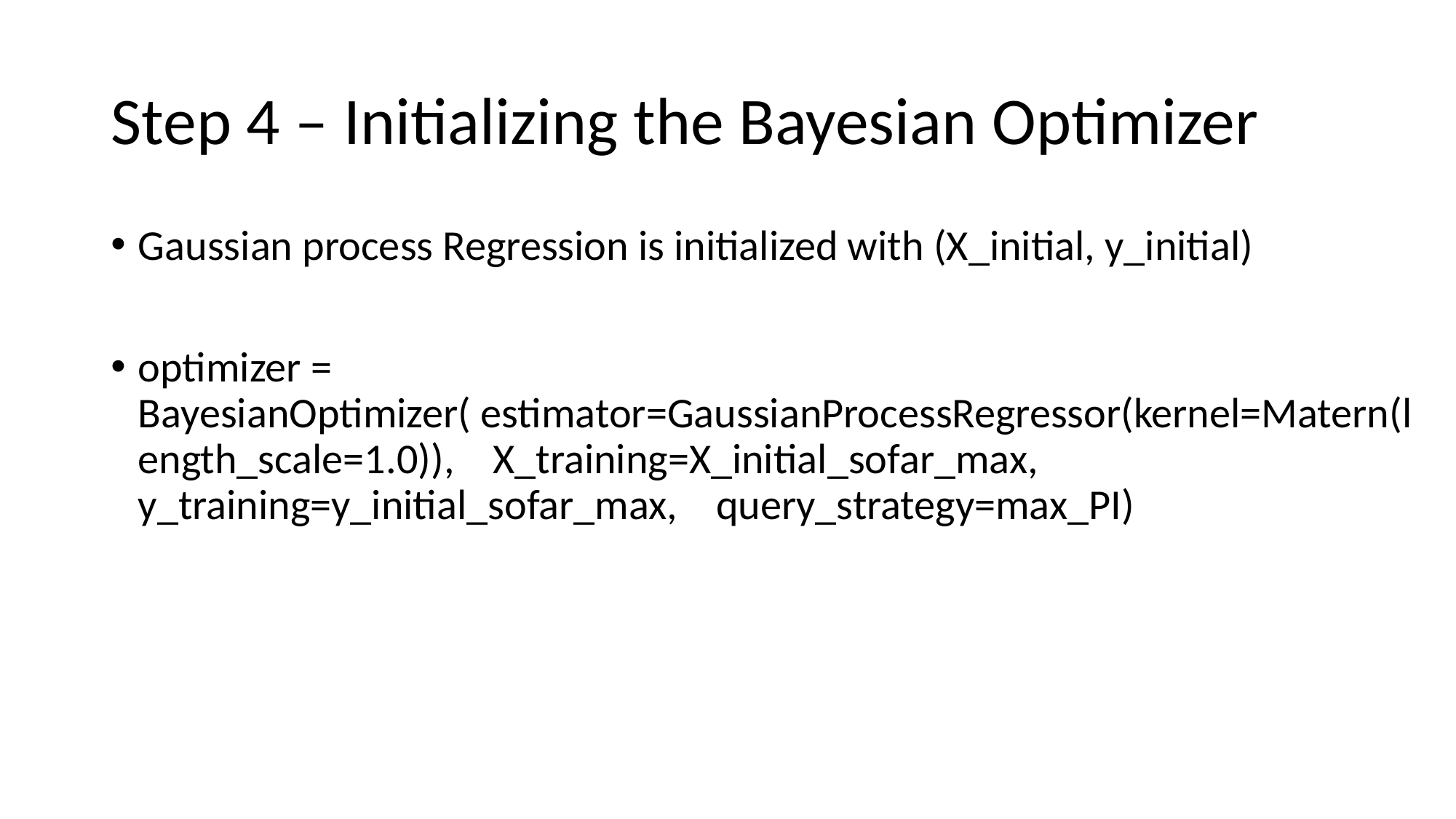

# Step 4 – Initializing the Bayesian Optimizer
Gaussian process Regression is initialized with (X_initial, y_initial)

optimizer = BayesianOptimizer( estimator=GaussianProcessRegressor(kernel=Matern(length_scale=1.0)),    X_training=X_initial_sofar_max, y_training=y_initial_sofar_max,    query_strategy=max_PI)